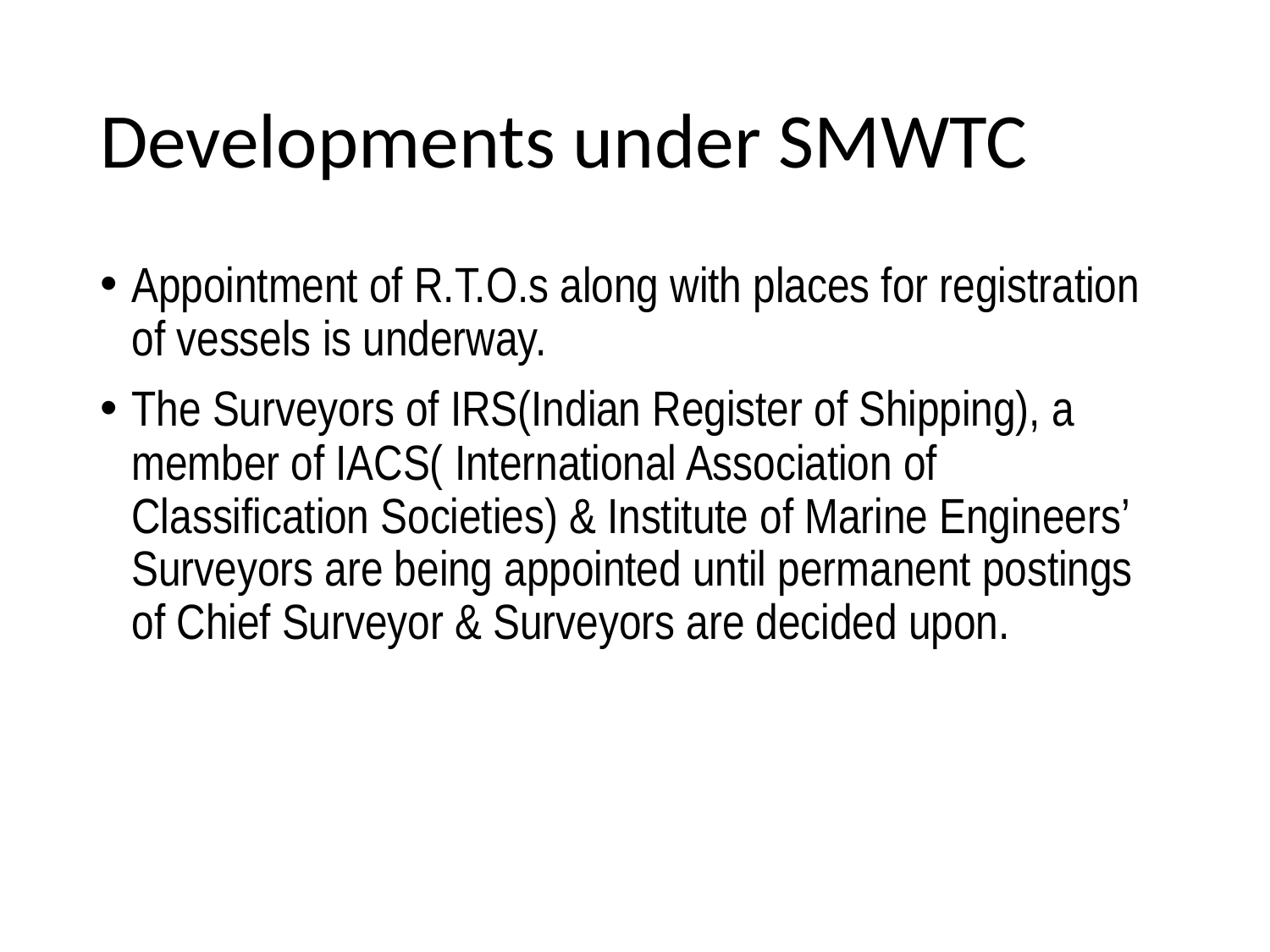

# Developments under SMWTC
Appointment of R.T.O.s along with places for registration of vessels is underway.
The Surveyors of IRS(Indian Register of Shipping), a member of IACS( International Association of Classification Societies) & Institute of Marine Engineers’ Surveyors are being appointed until permanent postings of Chief Surveyor & Surveyors are decided upon.